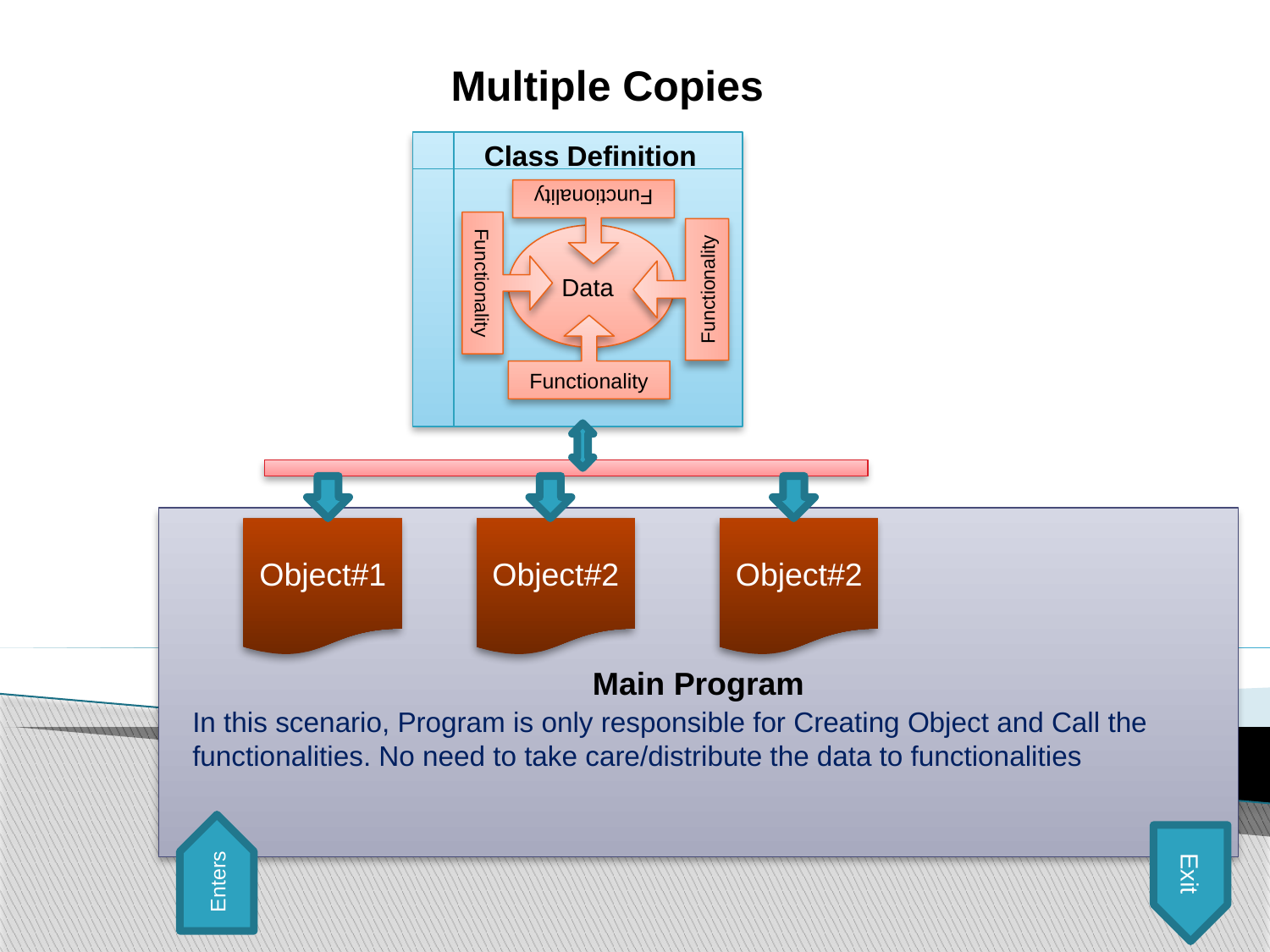

Multiple Copies

Class Definition
Functionality
Data
Functionality
Functionality
Functionality

Main Program
Object#1
Object#2
Object#2
In this scenario, Program is only responsible for Creating Object and Call the functionalities. No need to take care/distribute the data to functionalities
Enters
Exit